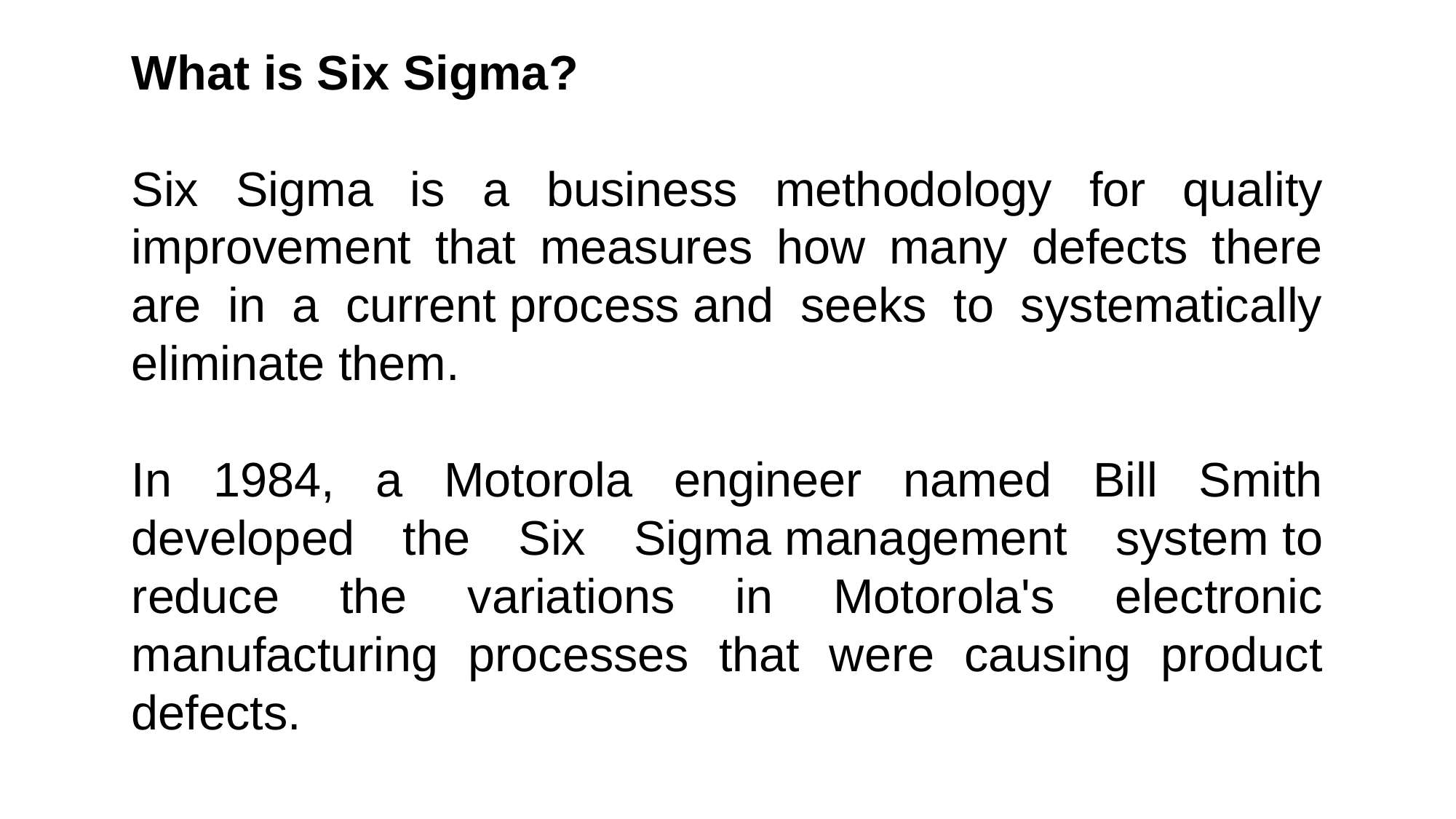

What is Six Sigma?

Six Sigma is a business methodology for quality improvement that measures how many defects there are in a current process and seeks to systematically eliminate them.

In 1984, a Motorola engineer named Bill Smith developed the Six Sigma management system to reduce the variations in Motorola's electronic manufacturing processes that were causing product defects.